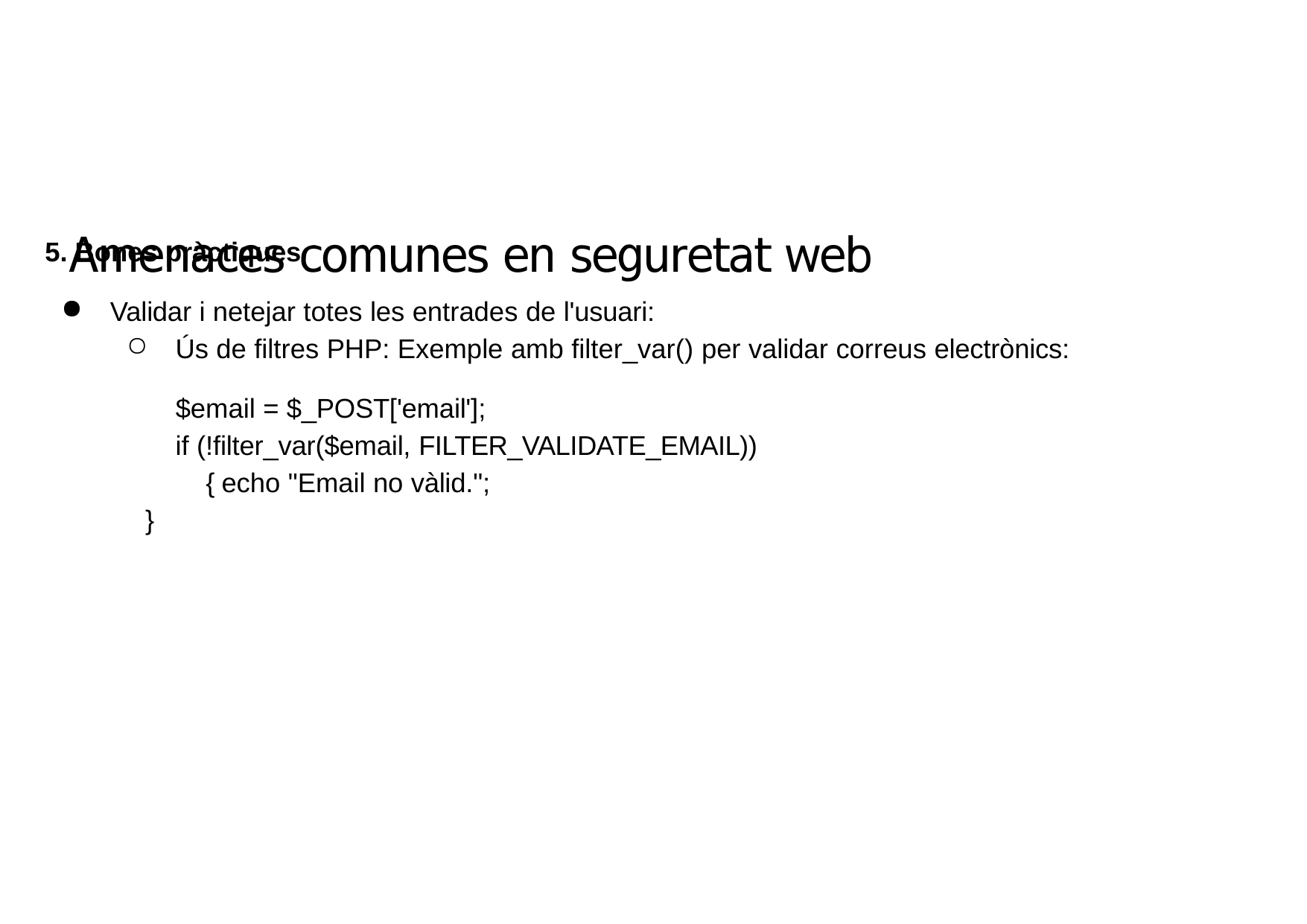

# Amenaces comunes en seguretat web
Bones pràctiques
Validar i netejar totes les entrades de l'usuari:
Ús de filtres PHP: Exemple amb filter_var() per validar correus electrònics:
$email = $_POST['email'];
if (!filter_var($email, FILTER_VALIDATE_EMAIL)) { echo "Email no vàlid.";
}